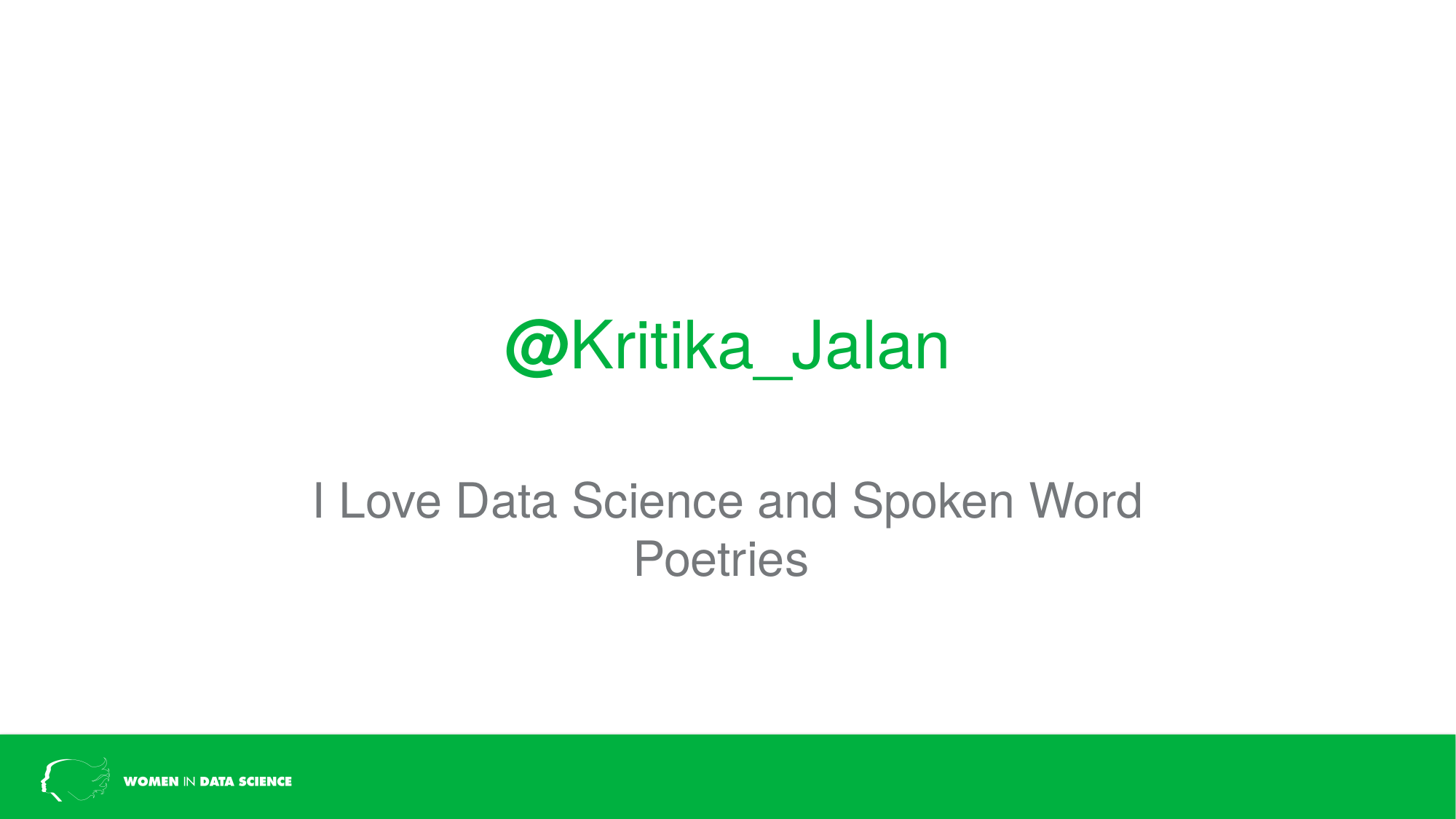

@Kritika_Jalan
I Love Data Science and Spoken Word Poetries